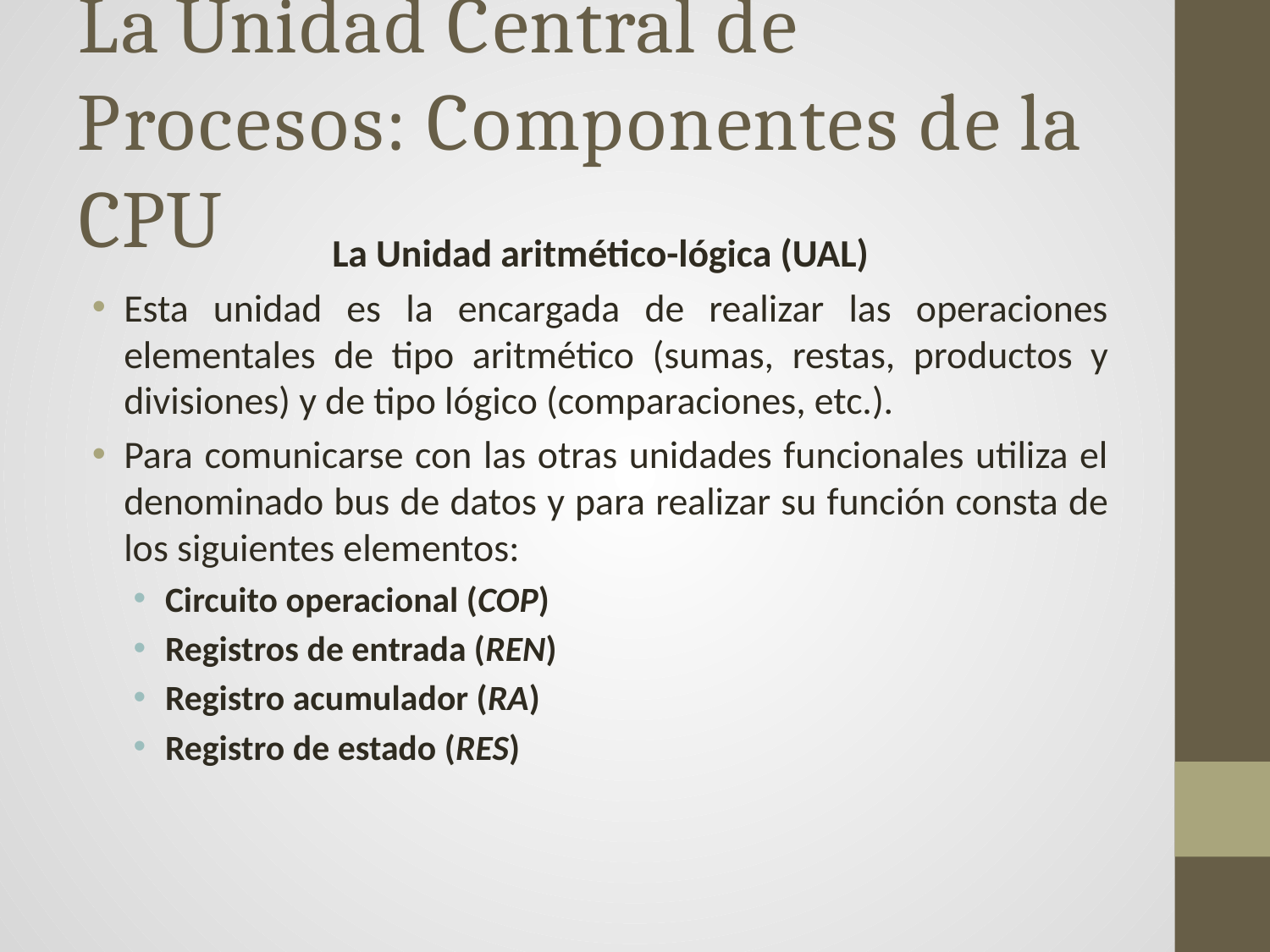

# La Unidad Central de Procesos: Componentes de la CPU
La Unidad aritmético-lógica (UAL)
Esta unidad es la encargada de realizar las operaciones elementales de tipo aritmético (sumas, restas, productos y divisiones) y de tipo lógico (comparaciones, etc.).
Para comunicarse con las otras unidades funcionales utiliza el denominado bus de datos y para realizar su función consta de los siguientes elementos:
Circuito operacional (COP)
Registros de entrada (REN)
Registro acumulador (RA)
Registro de estado (RES)